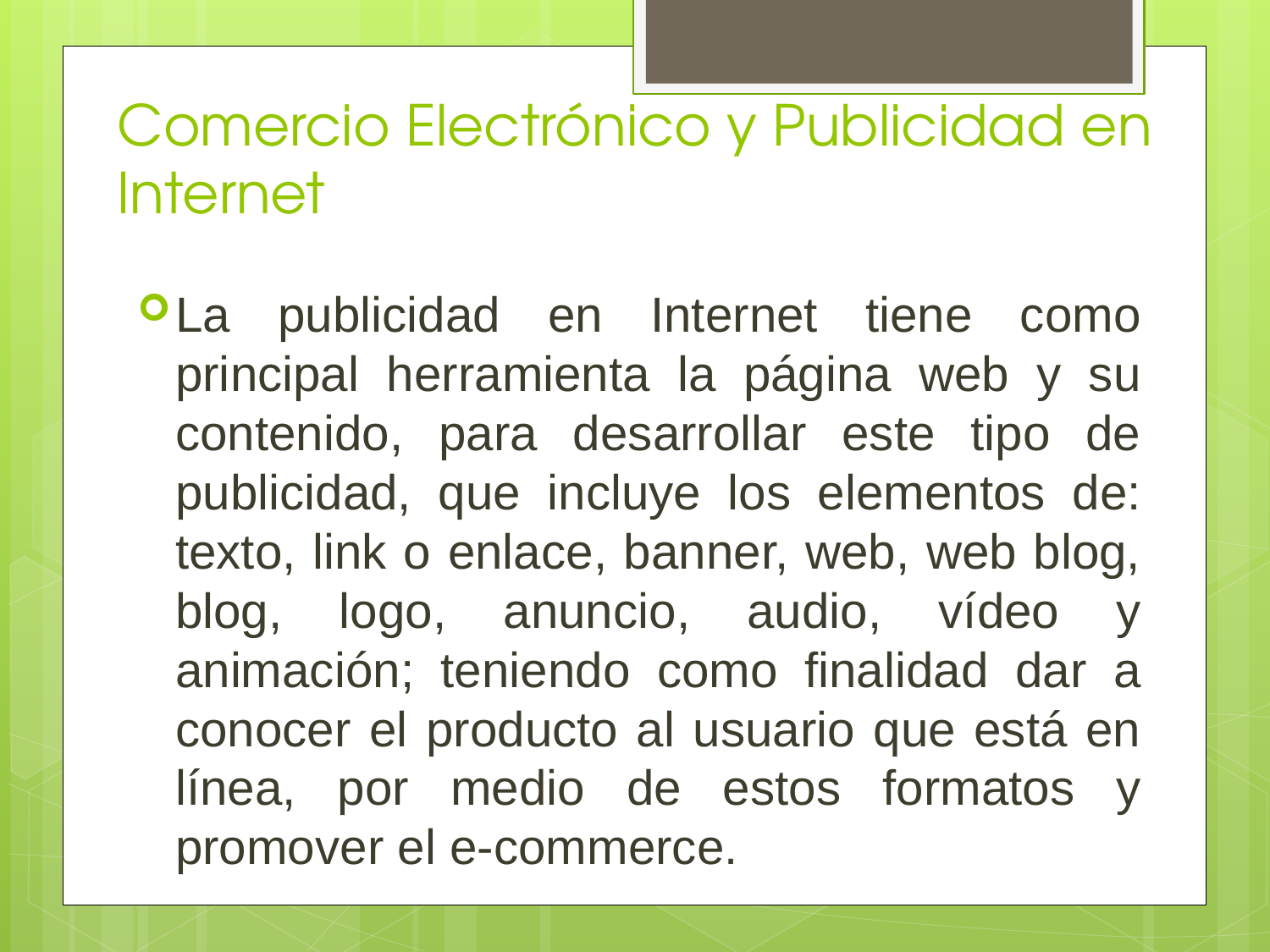

# Comercio Electrónico y Publicidad en Internet
La publicidad en Internet tiene como principal herramienta la página web y su contenido, para desarrollar este tipo de publicidad, que incluye los elementos de: texto, link o enlace, banner, web, web blog, blog, logo, anuncio, audio, vídeo y animación; teniendo como finalidad dar a conocer el producto al usuario que está en línea, por medio de estos formatos y promover el e-commerce.